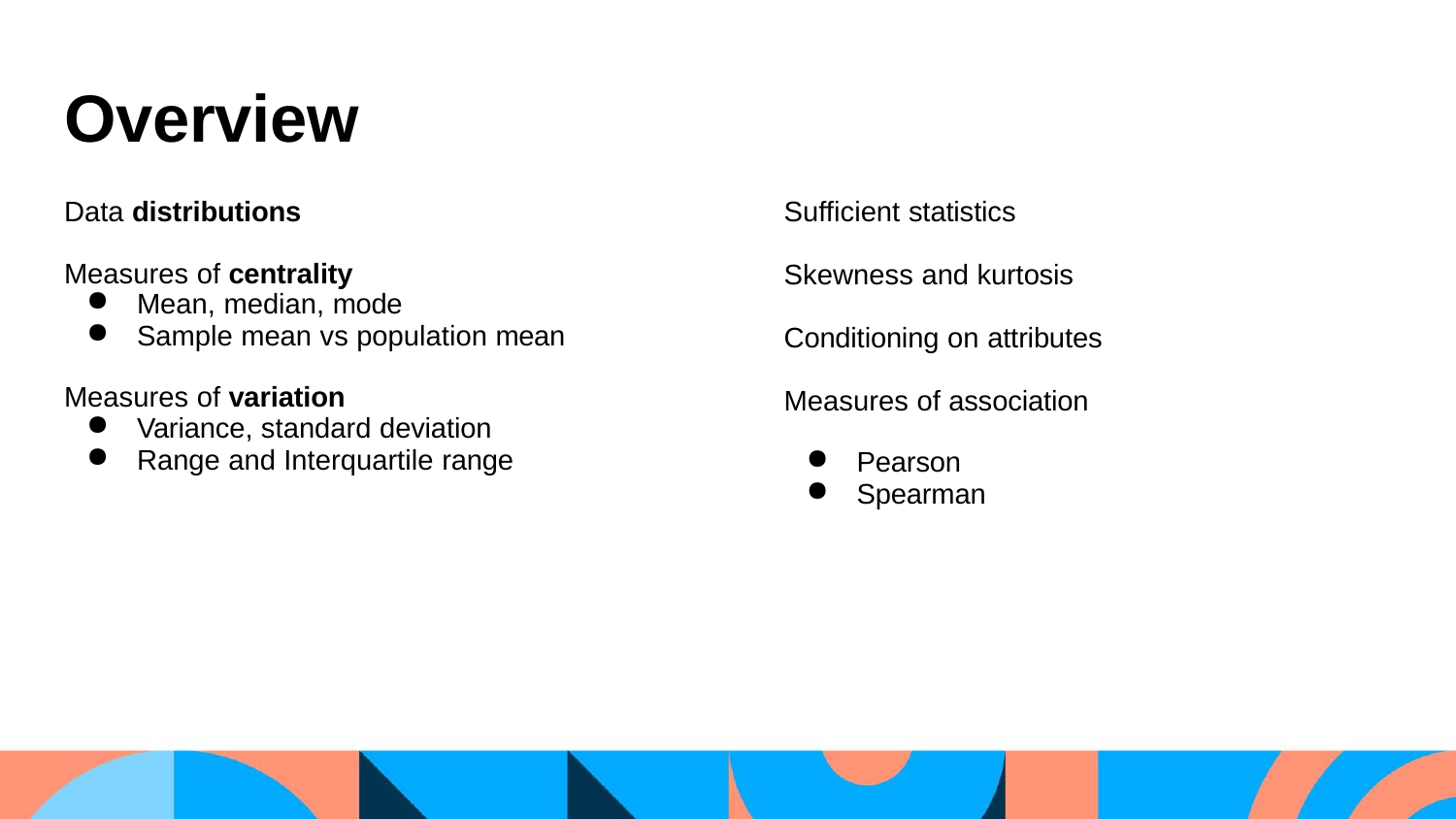

# Overview
Data distributions
Measures of centrality
Mean, median, mode
Sample mean vs population mean
Measures of variation
Variance, standard deviation
Range and Interquartile range
Sufficient statistics
Skewness and kurtosis Conditioning on attributes Measures of association
Pearson
Spearman